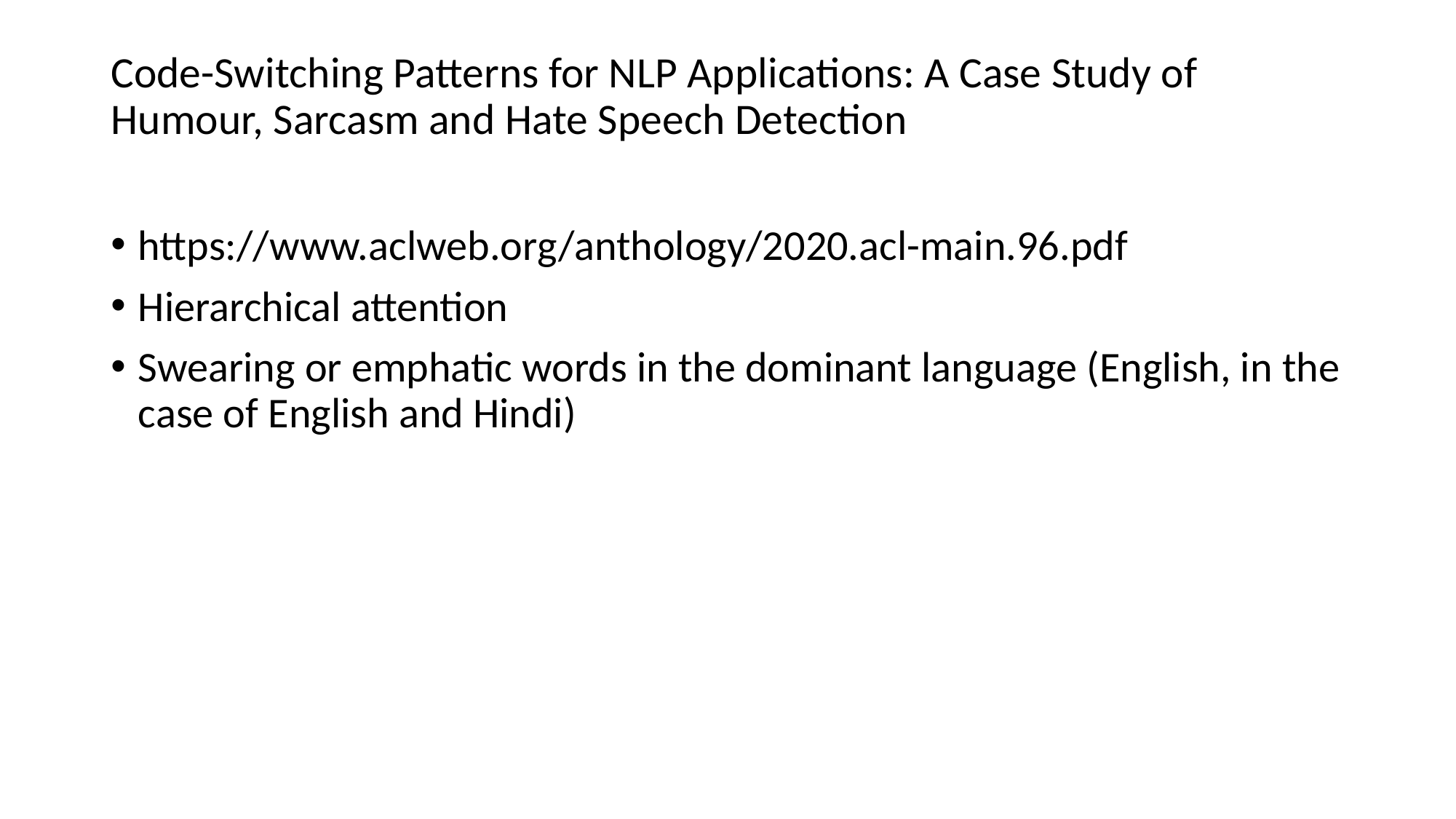

# Code-Switching Patterns for NLP Applications: A Case Study of Humour, Sarcasm and Hate Speech Detection
https://www.aclweb.org/anthology/2020.acl-main.96.pdf
Hierarchical attention
Swearing or emphatic words in the dominant language (English, in the case of English and Hindi)